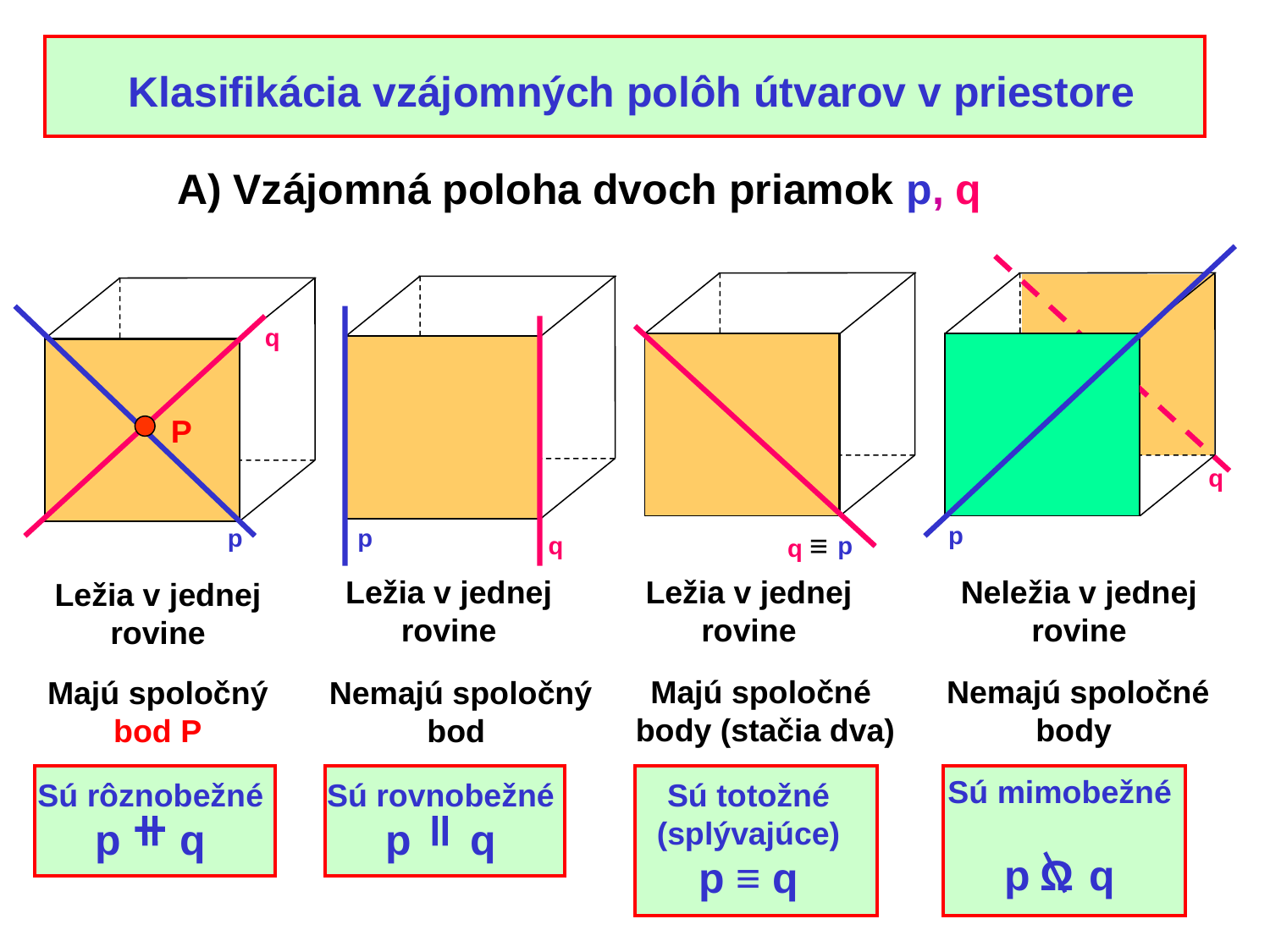

Klasifikácia vzájomných polôh útvarov v priestore
A) Vzájomná poloha dvoch priamok p, q

q

P

q
p
p
p
q ≡

q
p
Ležia v jednej
rovine
Ležia v jednej
rovine
Neležia v jednej
rovine
Ležia v jednej
rovine
Majú spoločné
 body (stačia dva)
Nemajú spoločné
body
Majú spoločný
bod P
Nemajú spoločný
bod

Sú mimobežné

p     q

Sú rôznobežné
p     q
Sú rovnobežné
p     q
Sú totožné
(splývajúce)
p ≡ q

Ω